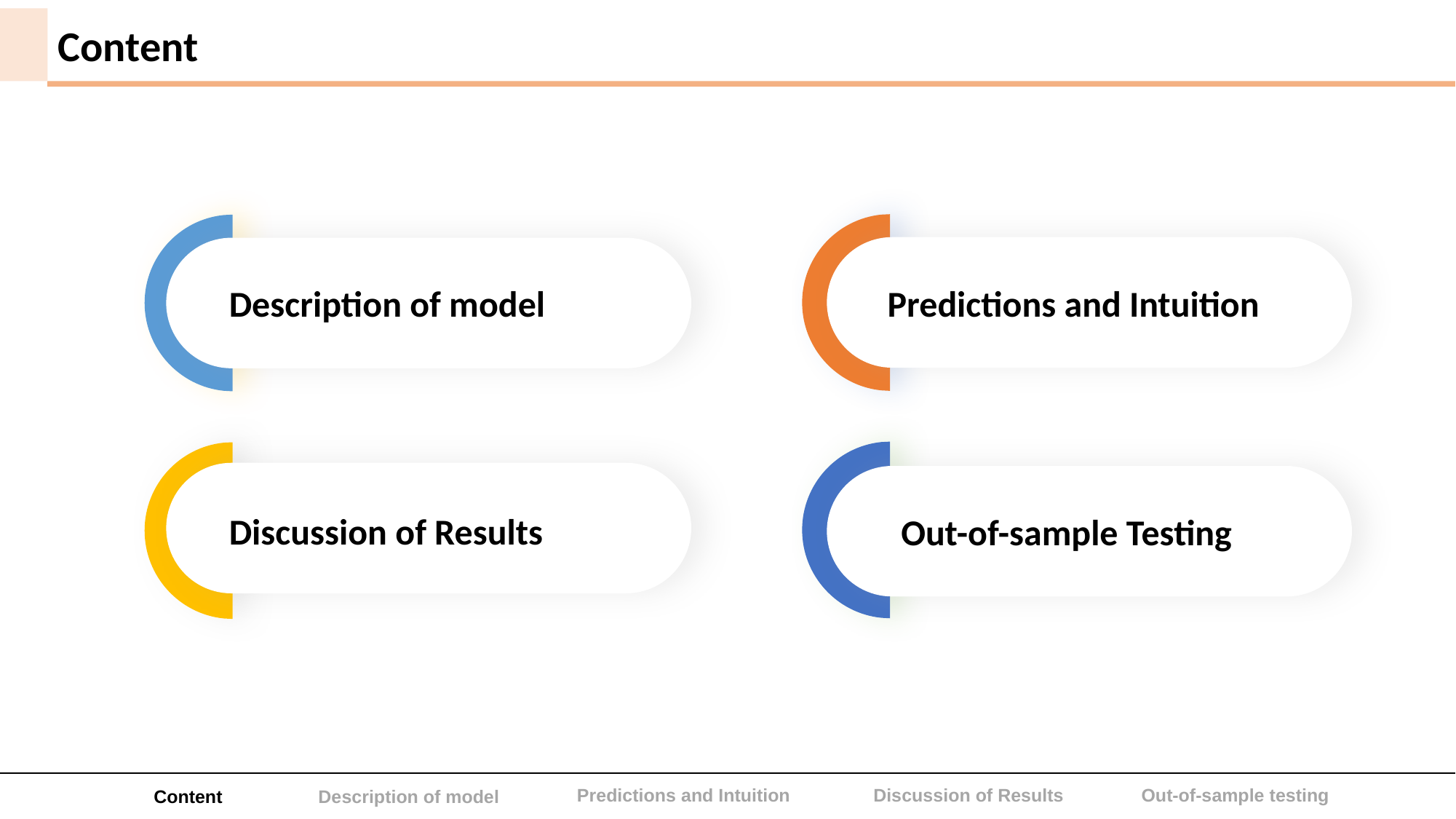

Content

Description of model
Predictions and Intuition

Discussion of Results
Out-of-sample Testing

Discussion of Results
Out-of-sample testing
Predictions and Intuition
Content
Description of model